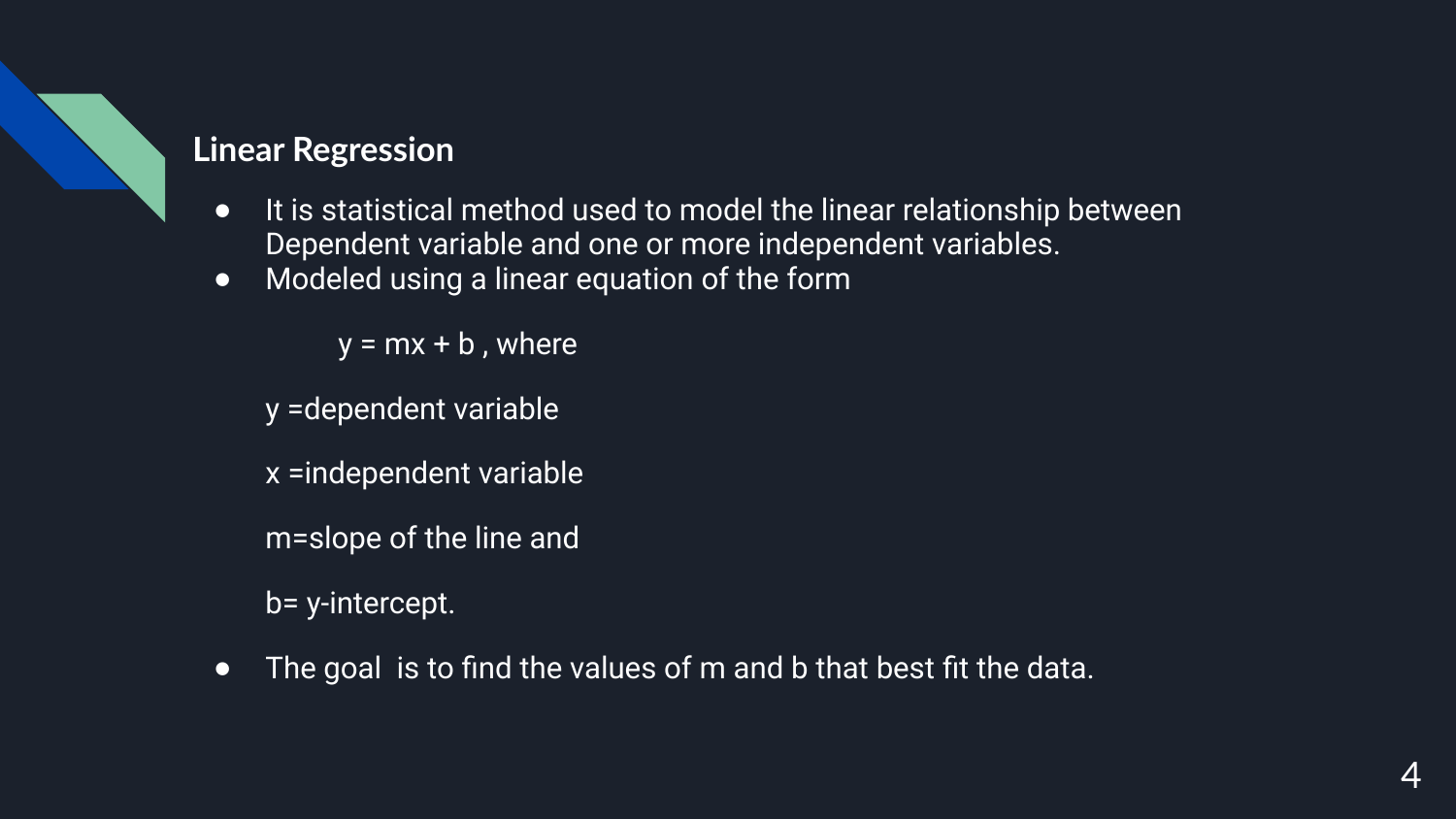

Linear Regression
It is statistical method used to model the linear relationship between  Dependent variable and one or more independent variables.
Modeled using a linear equation of the form
 	y = mx + b , where
y =dependent variable
x =independent variable
m=slope of the line and
b= y-intercept.
The goal  is to find the values of m and b that best fit the data.

4